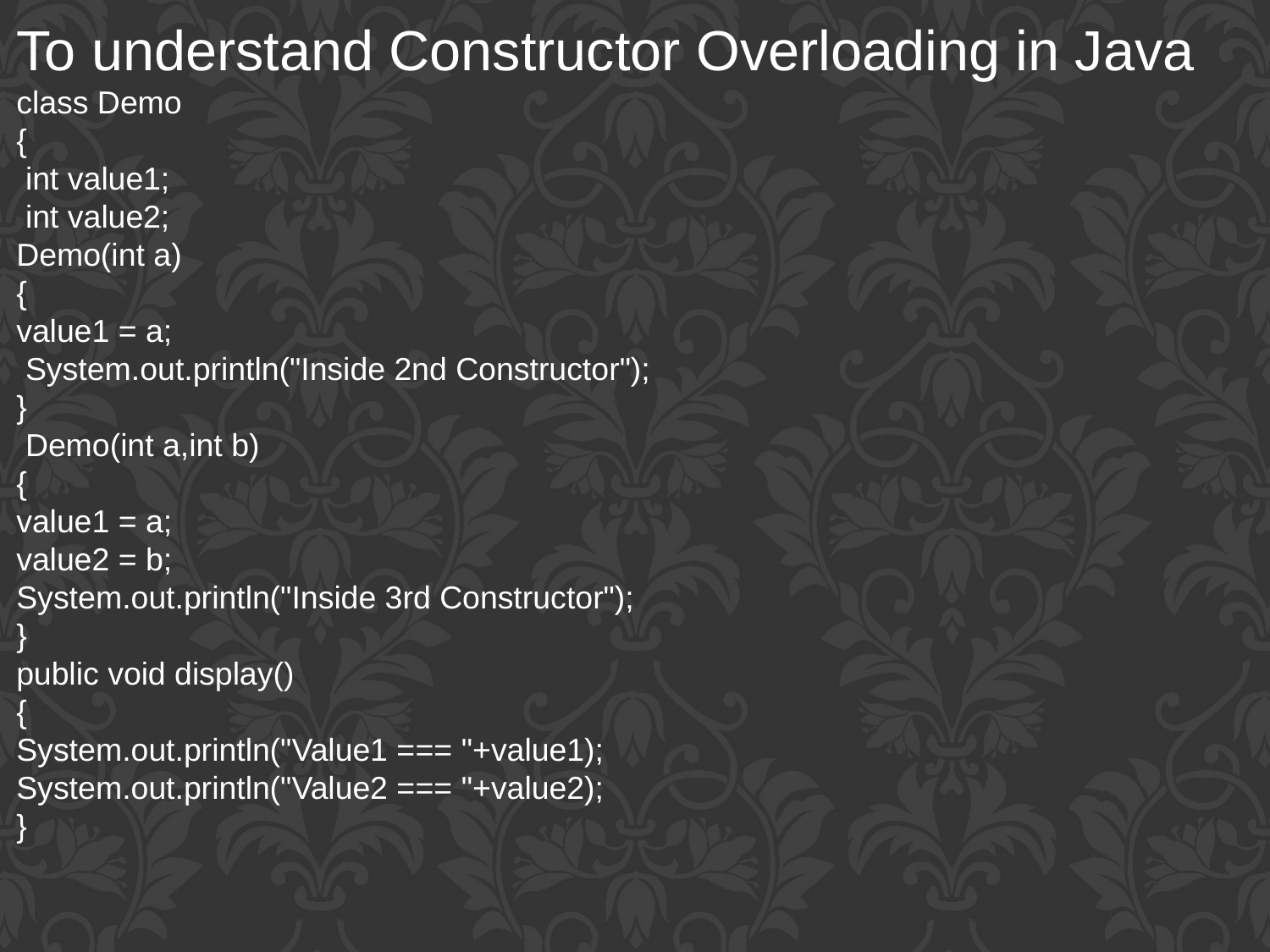

To understand Constructor Overloading in Java
class Demo
{
 int value1;
 int value2;
Demo(int a)
{
value1 = a;
 System.out.println("Inside 2nd Constructor");
}
 Demo(int a,int b)
{
value1 = a;
value2 = b;
System.out.println("Inside 3rd Constructor");
}
public void display()
{
System.out.println("Value1 === "+value1);
System.out.println("Value2 === "+value2);
}